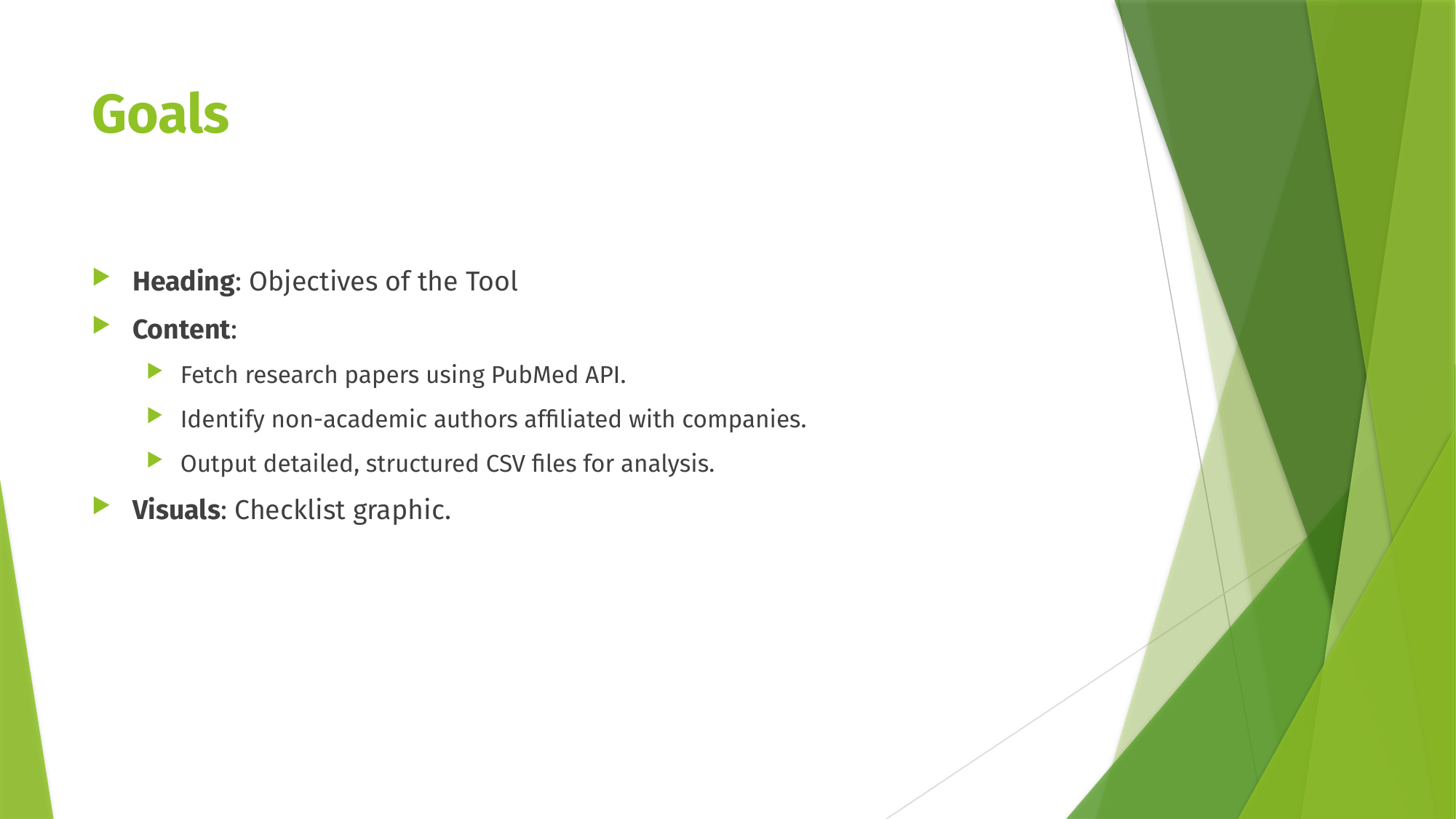

# Goals
Heading: Objectives of the Tool
Content:
Fetch research papers using PubMed API.
Identify non-academic authors affiliated with companies.
Output detailed, structured CSV files for analysis.
Visuals: Checklist graphic.